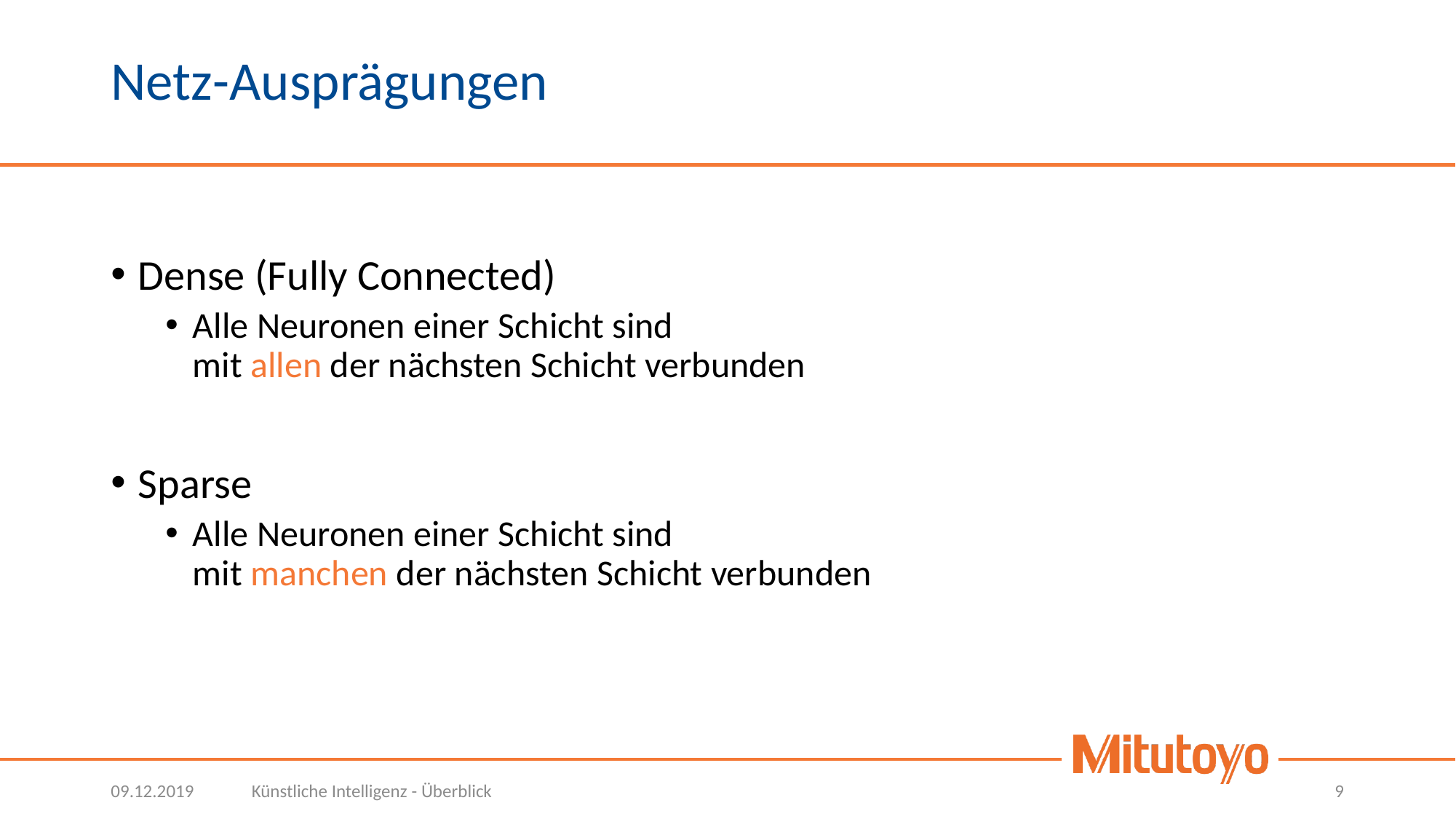

# Netz-Ausprägungen

Dense (Fully Connected)
Alle Neuronen einer Schicht sind
mit allen der nächsten Schicht verbunden

Sparse
Alle Neuronen einer Schicht sind
mit manchen der nächsten Schicht verbunden
09.12.2019
Künstliche Intelligenz - Überblick
9